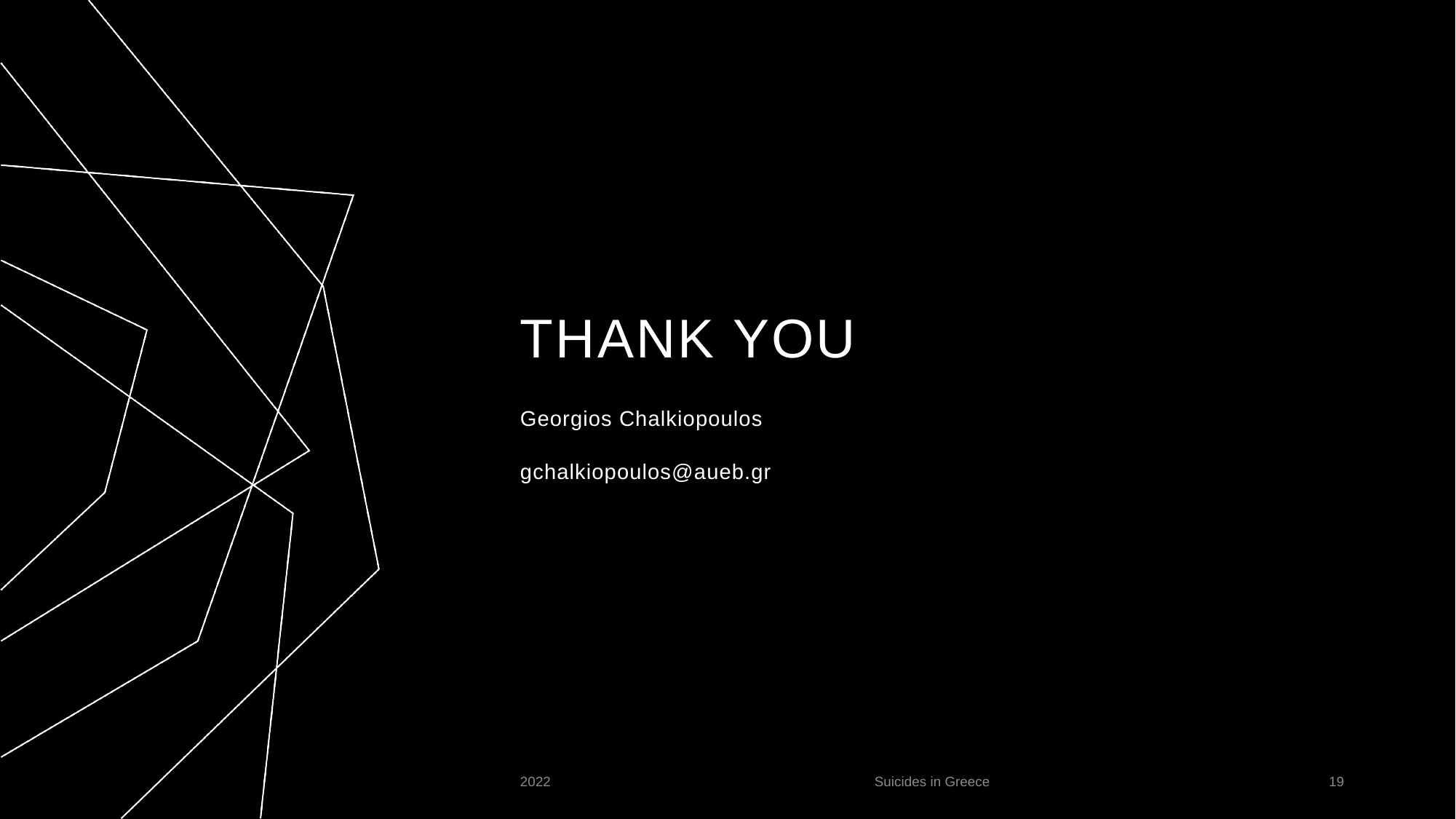

# THANK YOU
Georgios Chalkiopoulos
gchalkiopoulos@aueb.gr
2022
Suicides in Greece
19